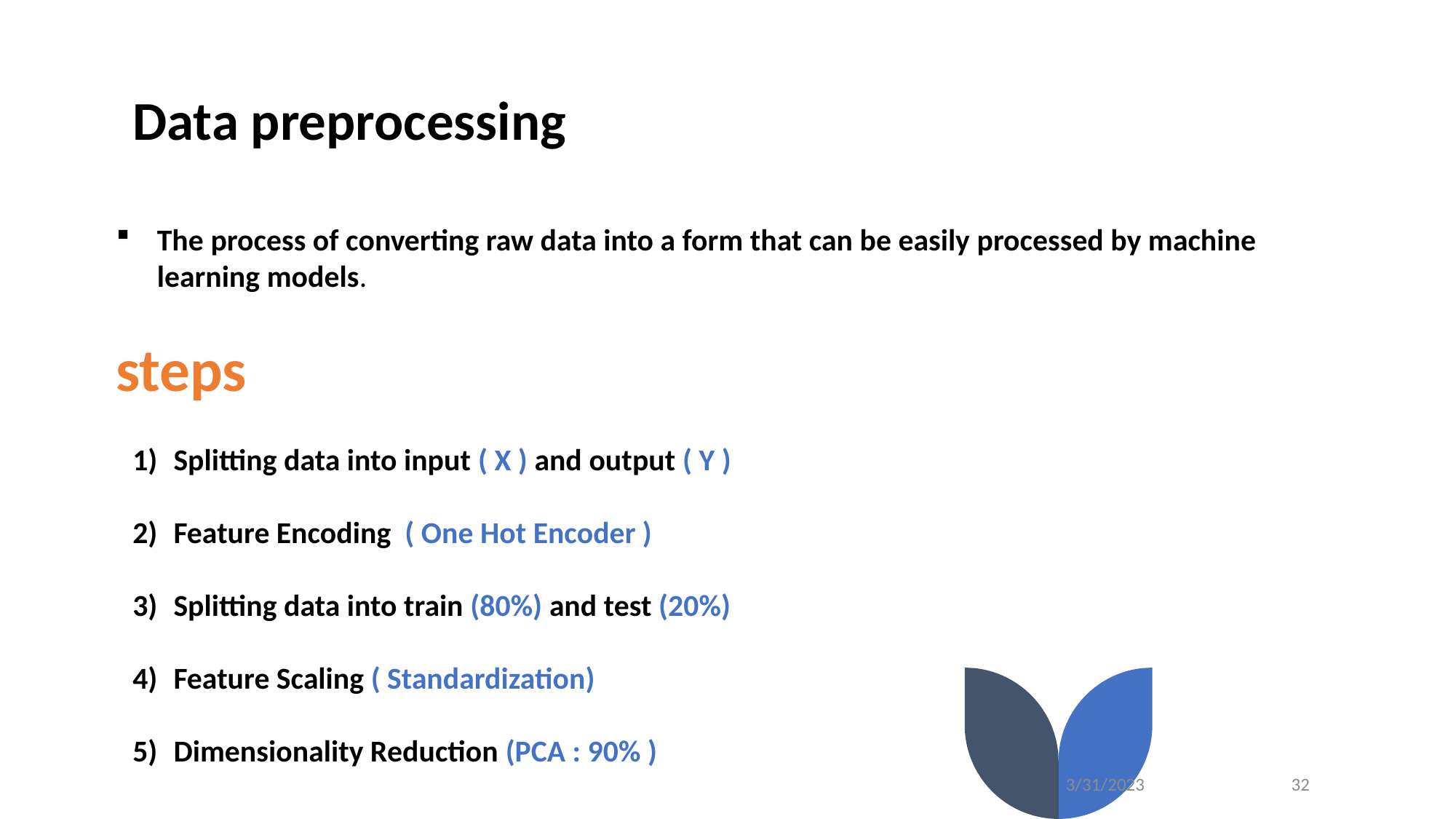

Data preprocessing
The process of converting raw data into a form that can be easily processed by machine learning models.
steps
Splitting data into input ( X ) and output ( Y )

Feature Encoding  ( One Hot Encoder )

Splitting data into train (80%) and test (20%)

Feature Scaling ( Standardization)

Dimensionality Reduction (PCA : 90% )
3/31/2023
32